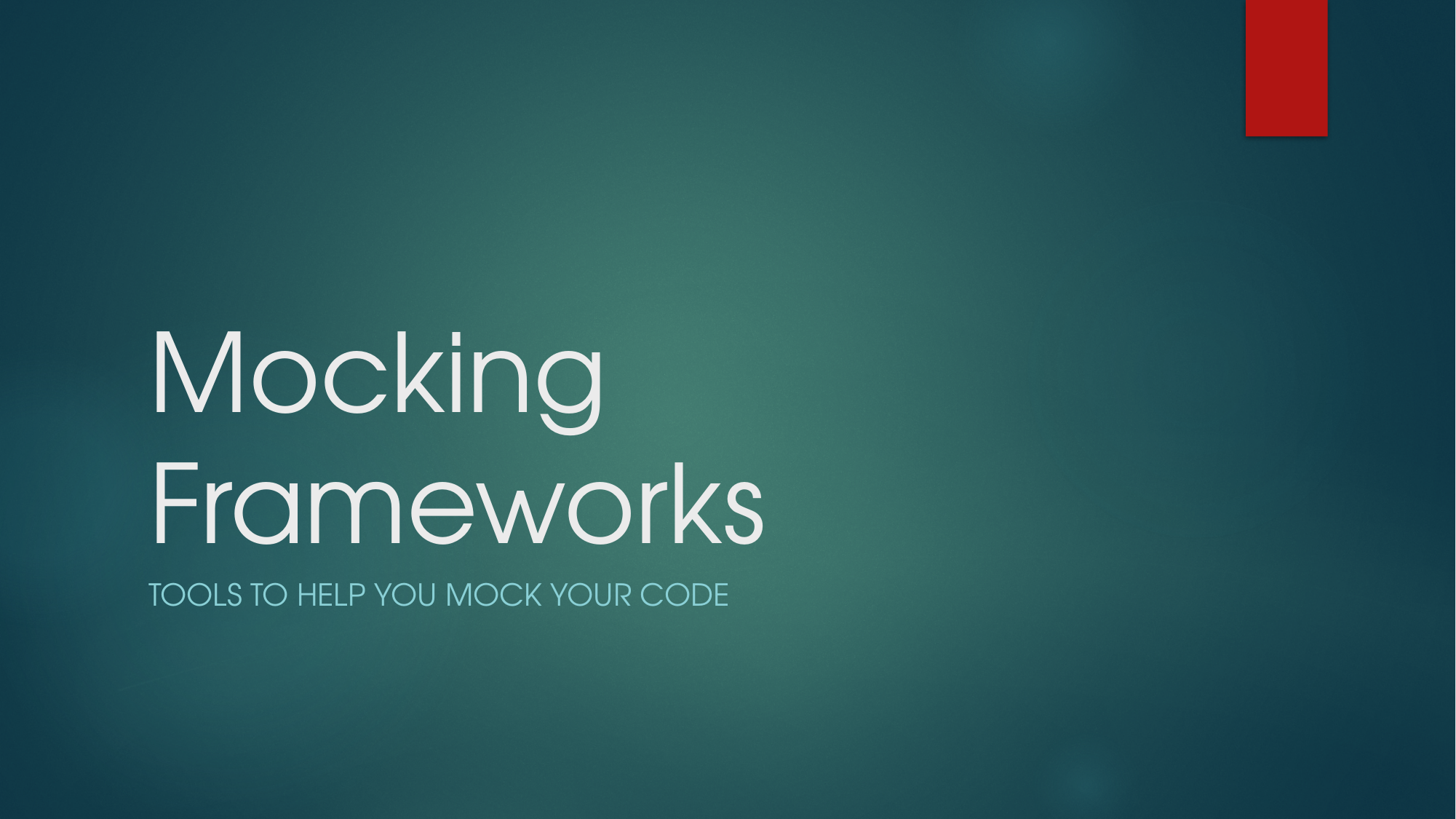

# Mocking Frameworks
Tools to help you mock your code